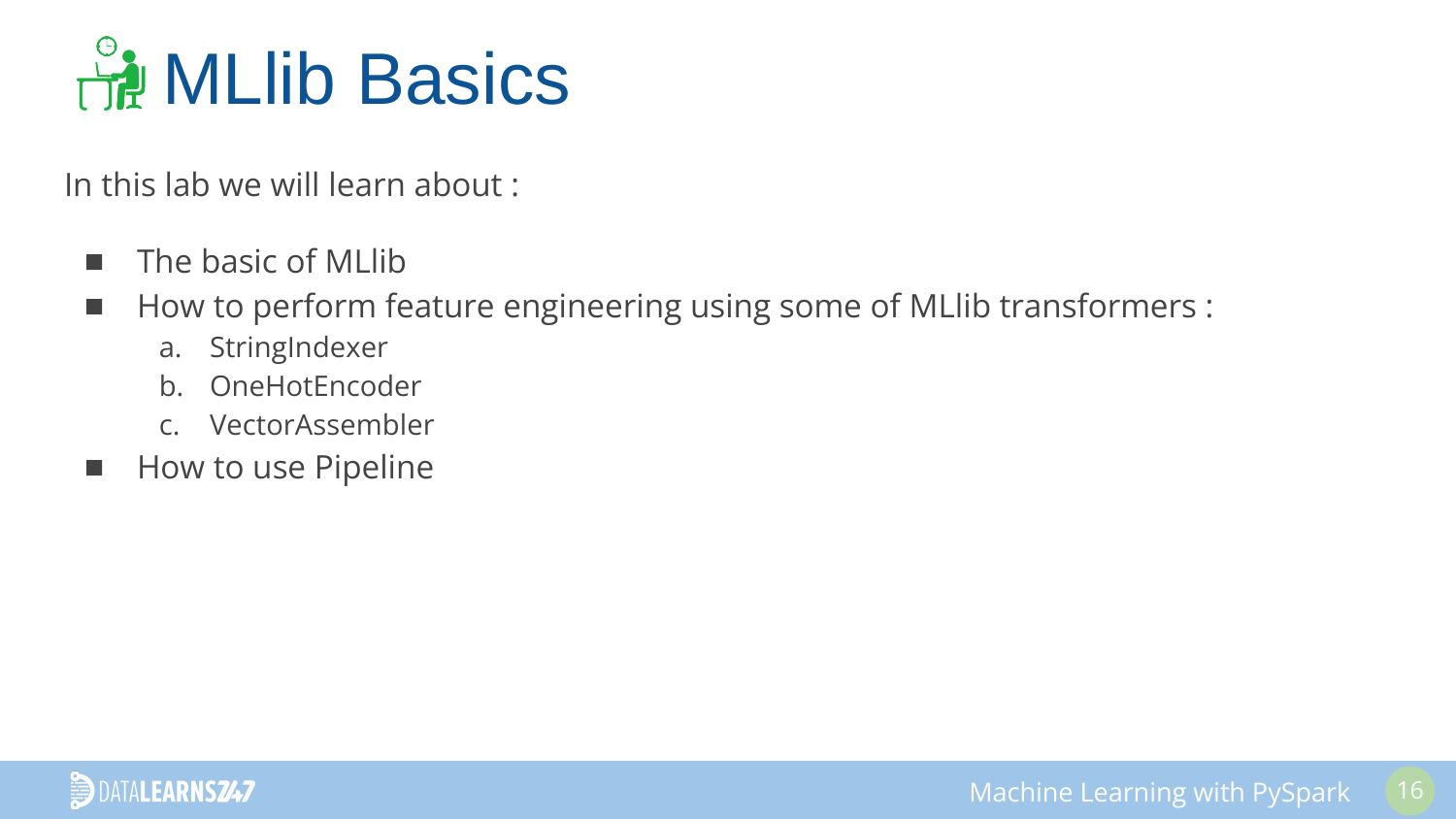

# MLlib Basics
In this lab we will learn about :
The basic of MLlib
How to perform feature engineering using some of MLlib transformers :
StringIndexer
OneHotEncoder
VectorAssembler
How to use Pipeline
16